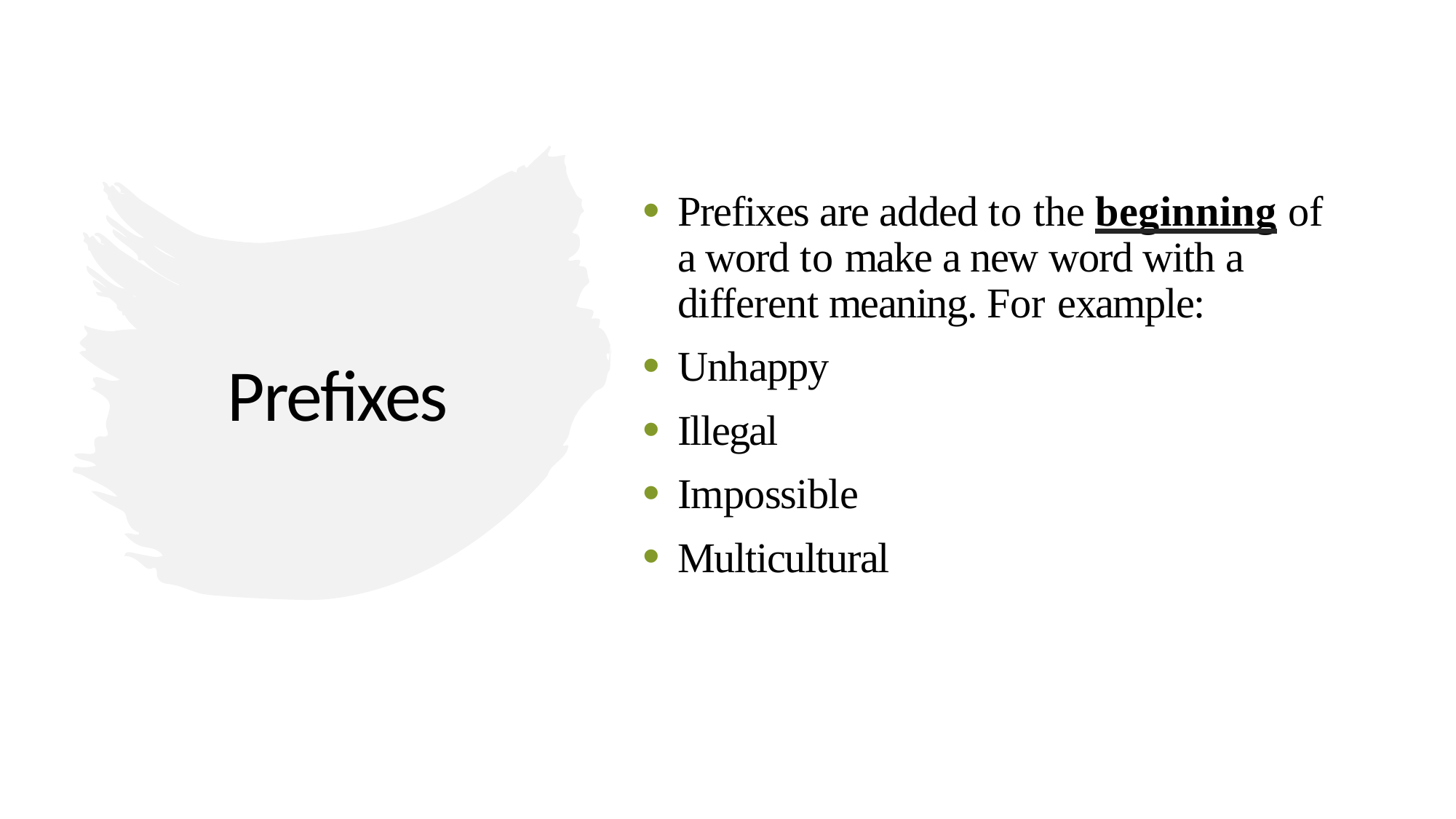

Prefixes are added to the beginning of a word to make a new word with a  different meaning. For example:
Unhappy
Illegal
Impossible
Multicultural

# Prefixes